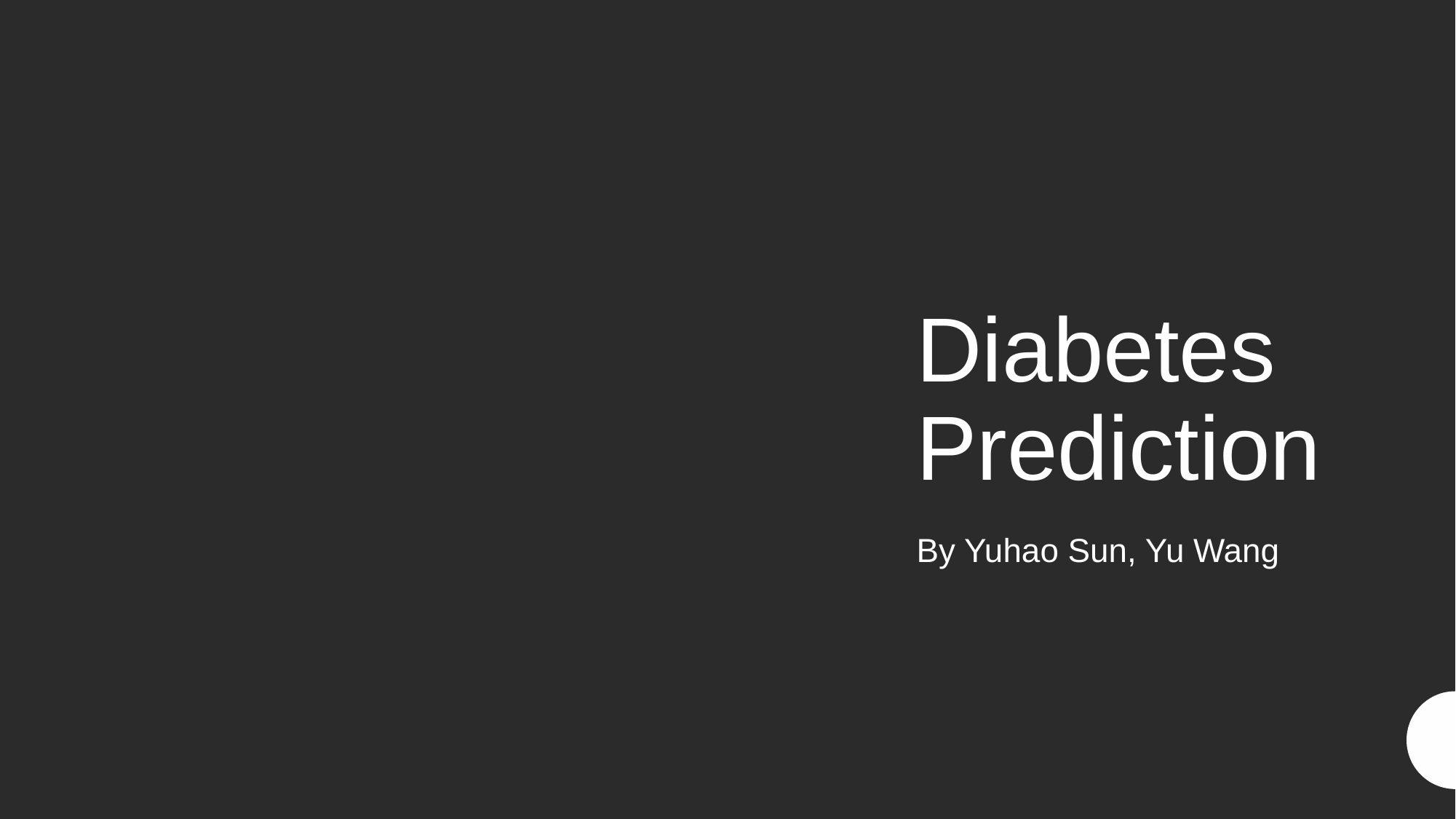

# Diabetes Prediction
By Yuhao Sun, Yu Wang